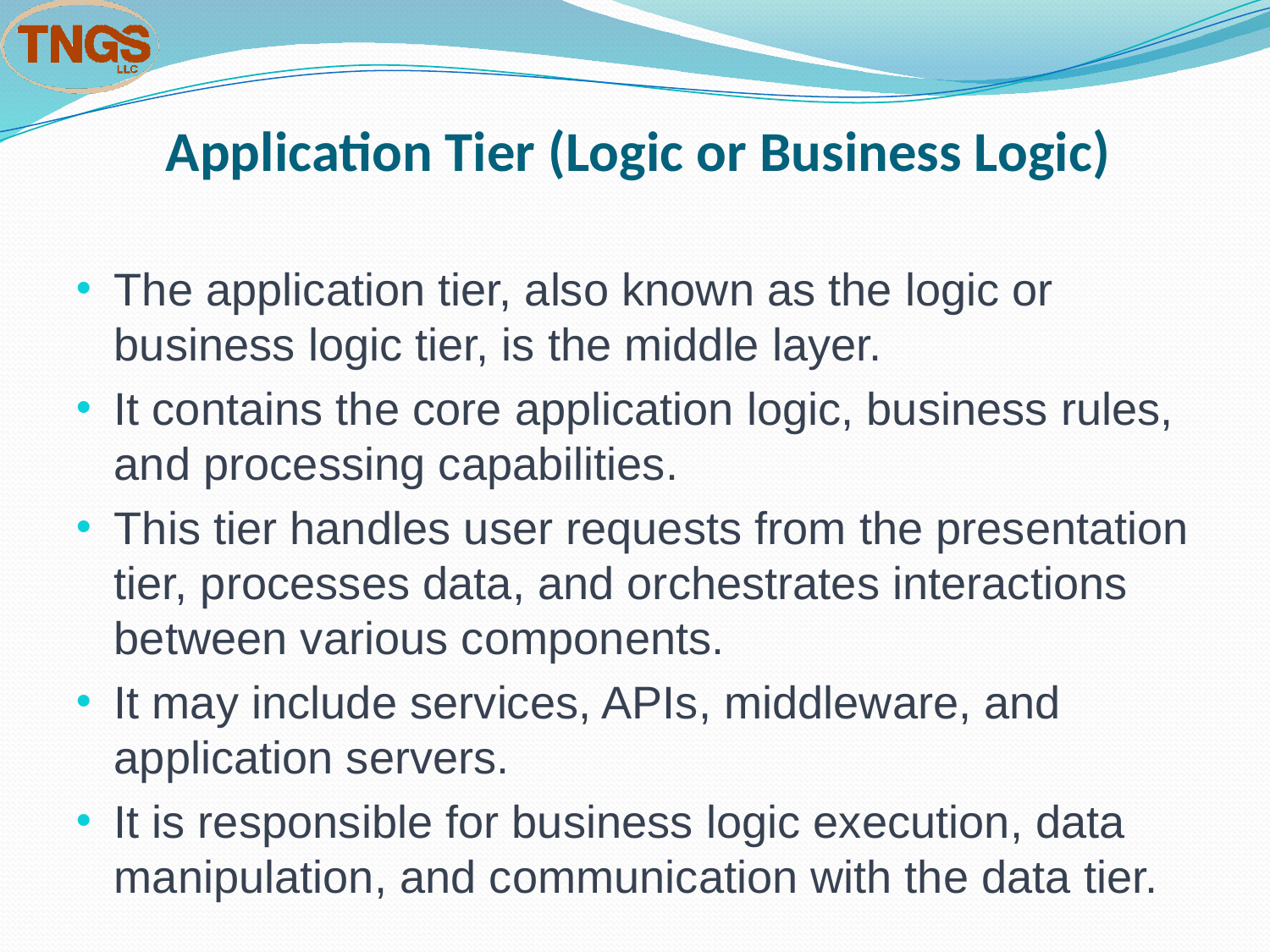

# Application Tier (Logic or Business Logic)
The application tier, also known as the logic or business logic tier, is the middle layer.
It contains the core application logic, business rules, and processing capabilities.
This tier handles user requests from the presentation tier, processes data, and orchestrates interactions between various components.
It may include services, APIs, middleware, and application servers.
It is responsible for business logic execution, data manipulation, and communication with the data tier.